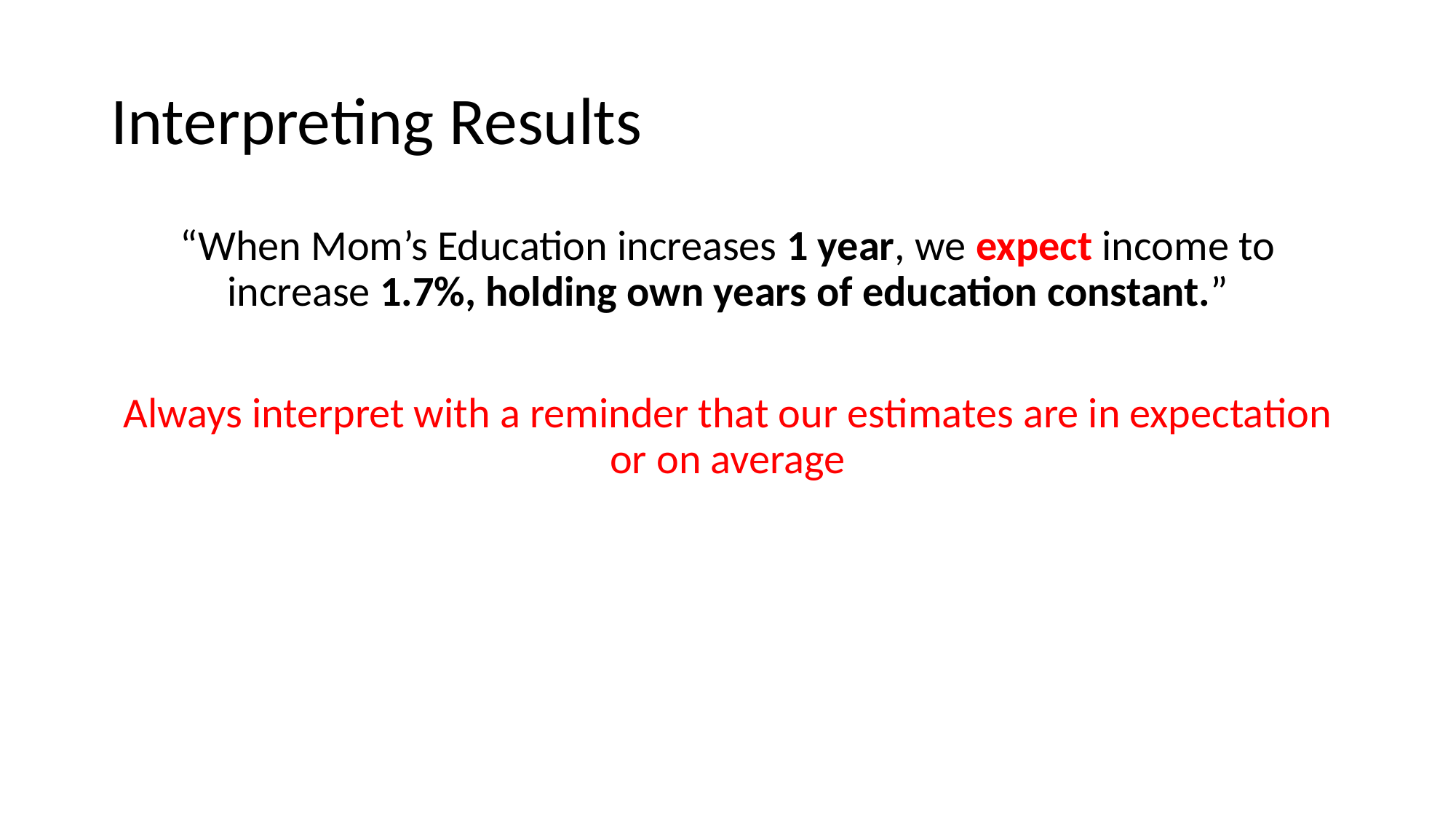

# Interpreting Results
“When Mom’s Education increases 1 year, we expect income to increase 1.7%, holding own years of education constant.”

Always interpret with a reminder that our estimates are in expectation or on average